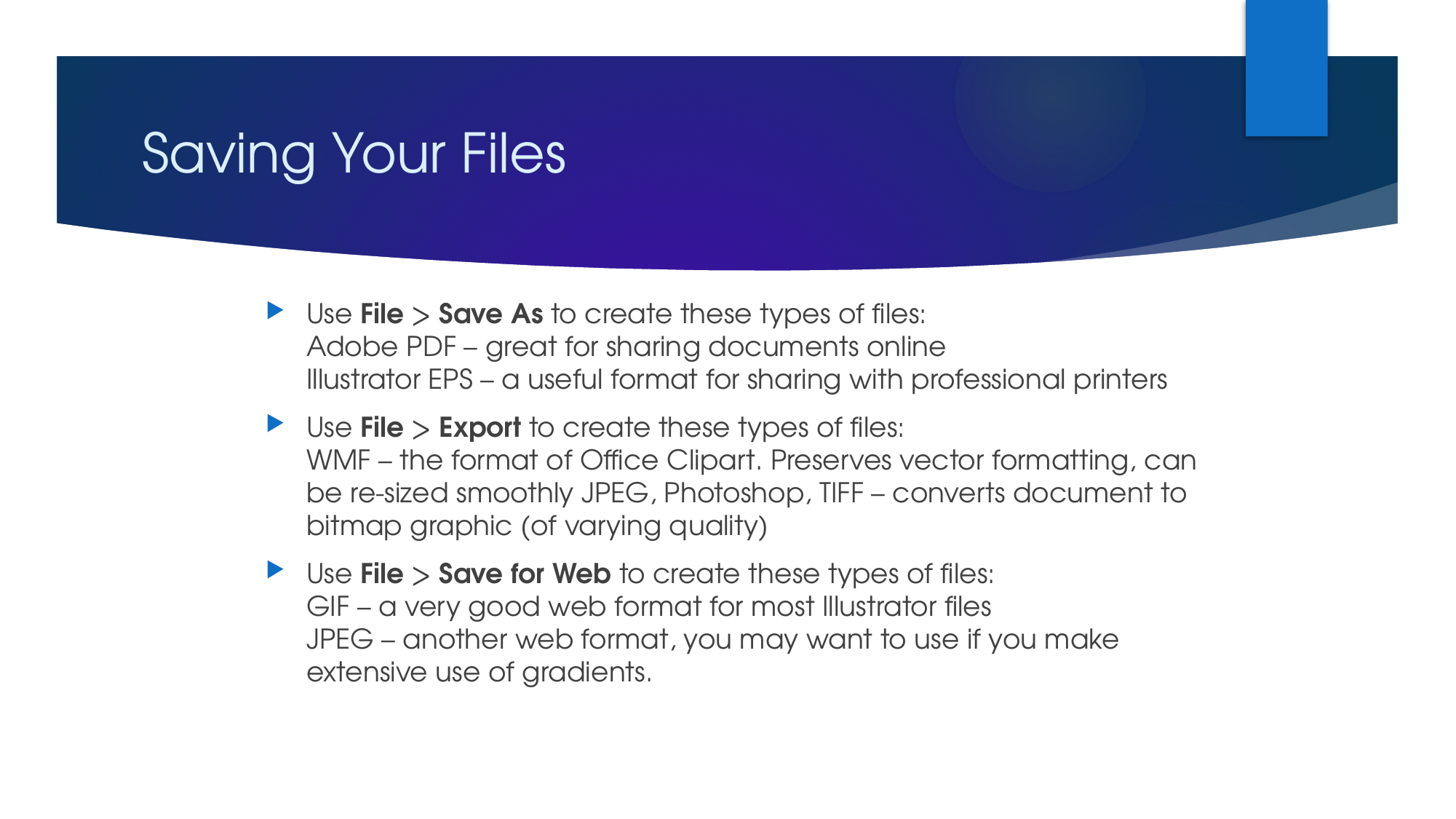

# Saving Your Files
Use File > Save As to create these types of files:
Adobe PDF – great for sharing documents online
Illustrator EPS – a useful format for sharing with professional printers
Use File > Export to create these types of files:
WMF – the format of Office Clipart. Preserves vector formatting, can be re-sized smoothly JPEG, Photoshop, TIFF – converts document to bitmap graphic (of varying quality)
Use File > Save for Web to create these types of files:
GIF – a very good web format for most Illustrator files
JPEG – another web format, you may want to use if you make extensive use of gradients.